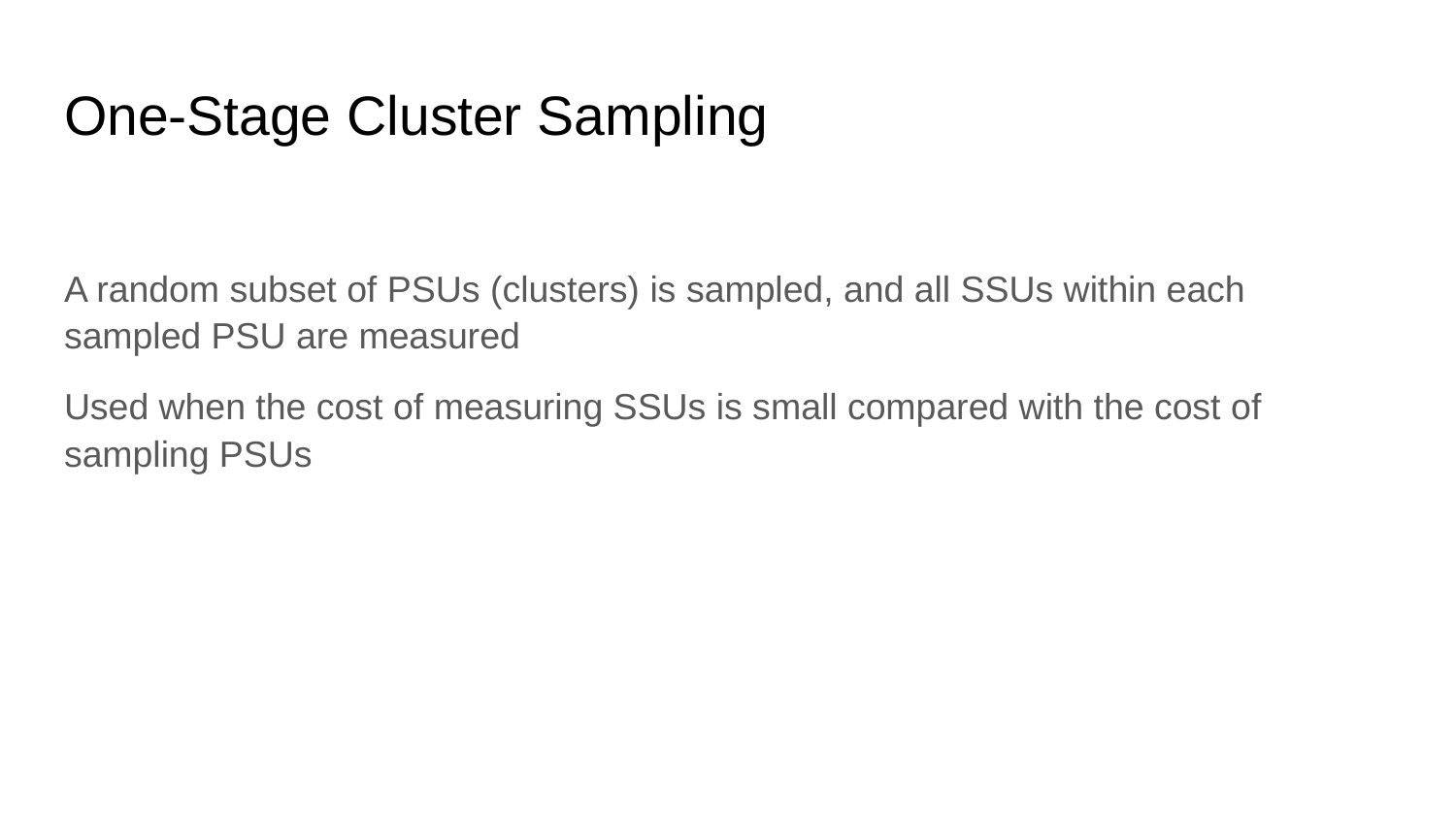

# One-Stage Cluster Sampling

A random subset of PSUs (clusters) is sampled, and all SSUs within each sampled PSU are measured
Used when the cost of measuring SSUs is small compared with the cost of sampling PSUs